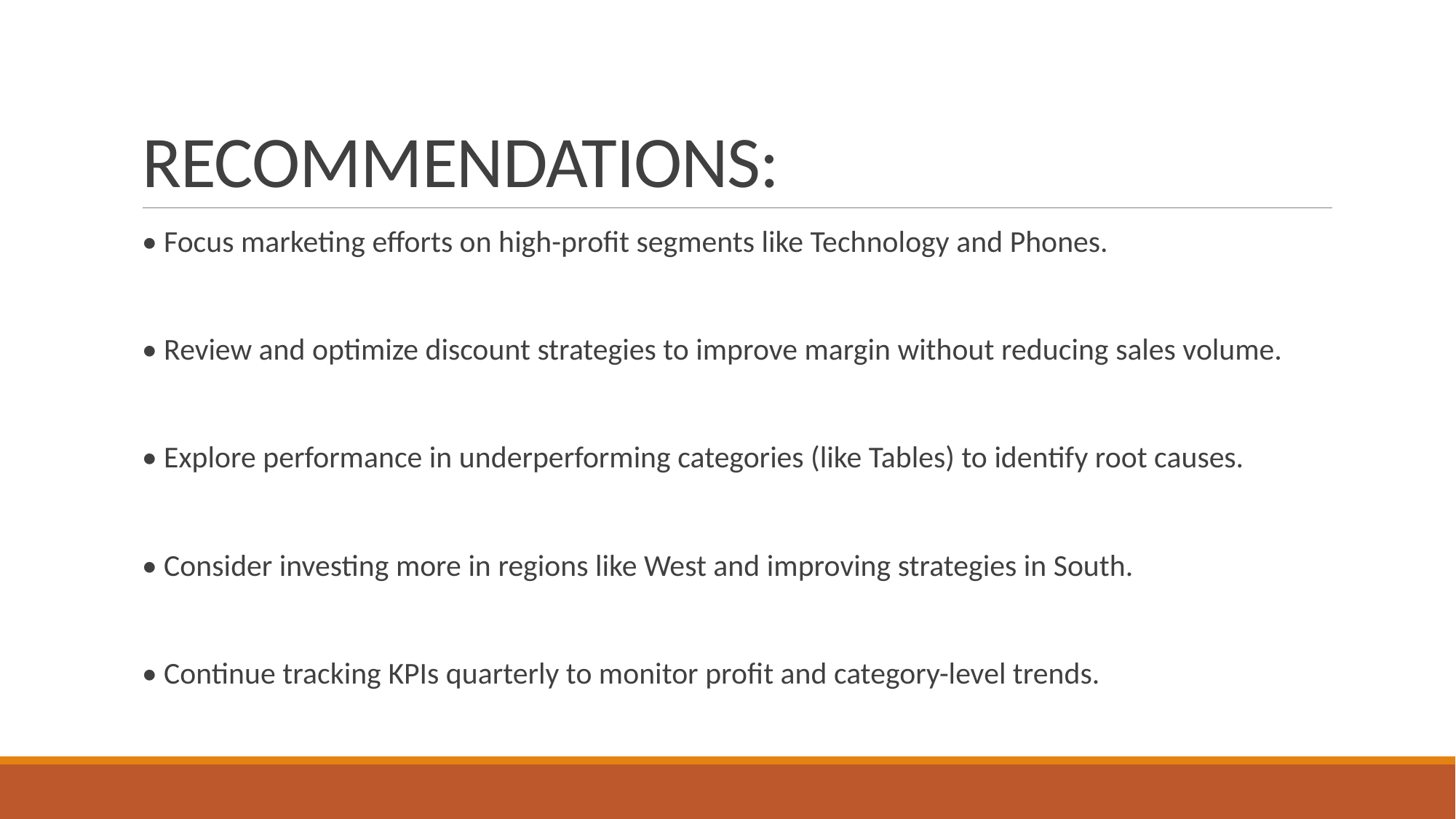

# RECOMMENDATIONS:
• Focus marketing efforts on high-profit segments like Technology and Phones.

• Review and optimize discount strategies to improve margin without reducing sales volume.

• Explore performance in underperforming categories (like Tables) to identify root causes.

• Consider investing more in regions like West and improving strategies in South.

• Continue tracking KPIs quarterly to monitor profit and category-level trends.